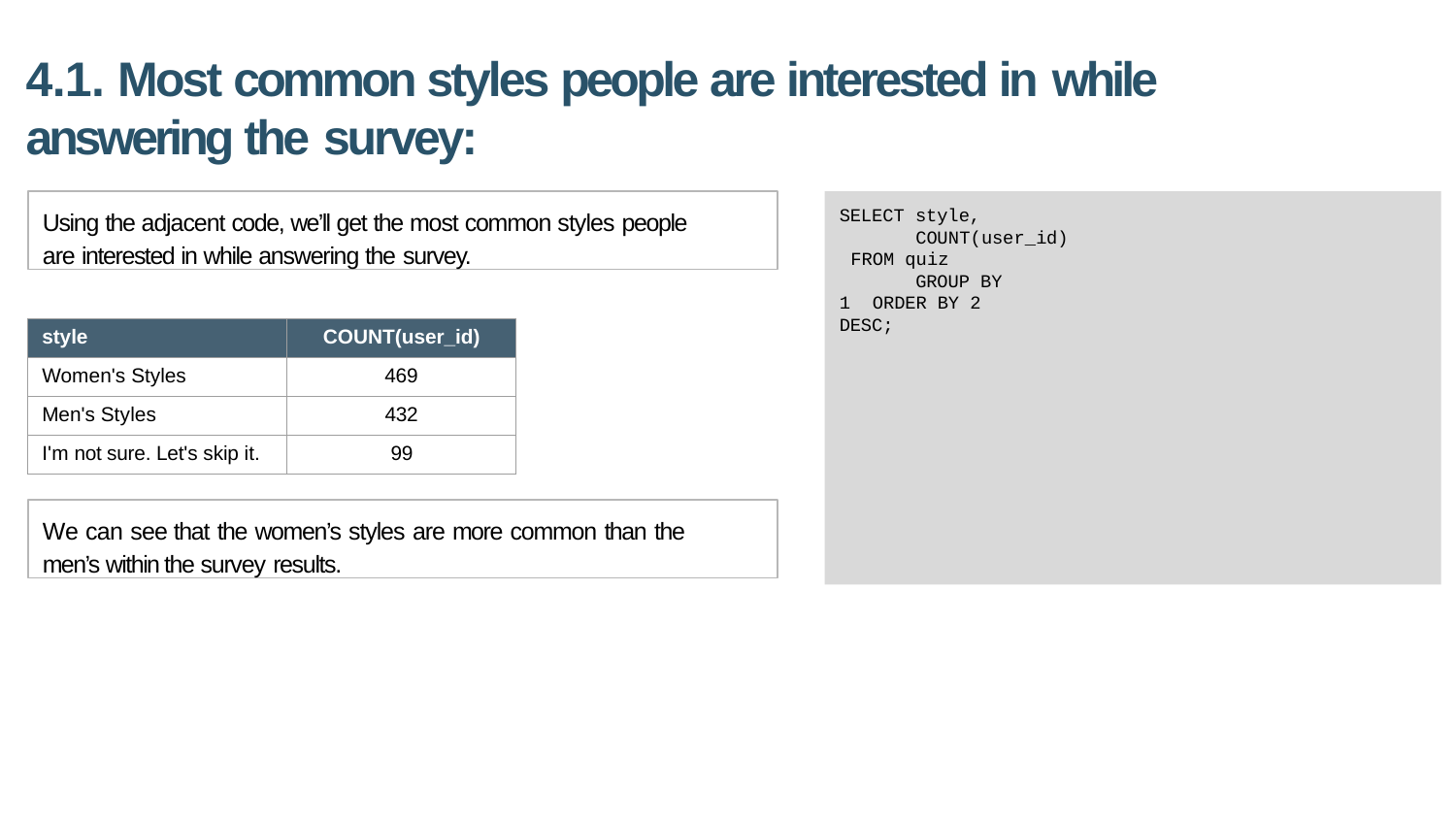

# 4.1. Most common styles people are interested in while
answering the survey:

Using the adjacent code, we’ll get the most common styles people
are interested in while answering the survey.
SELECT style,
COUNT(user_id)  FROM quiz
GROUP BY 1  ORDER BY 2 DESC;
| style | COUNT(user\_id) |
| --- | --- |
| Women's Styles | 469 |
| Men's Styles | 432 |
| I'm not sure. Let's skip it. | 99 |
We can see that the women’s styles are more common than the
men’s within the survey results.